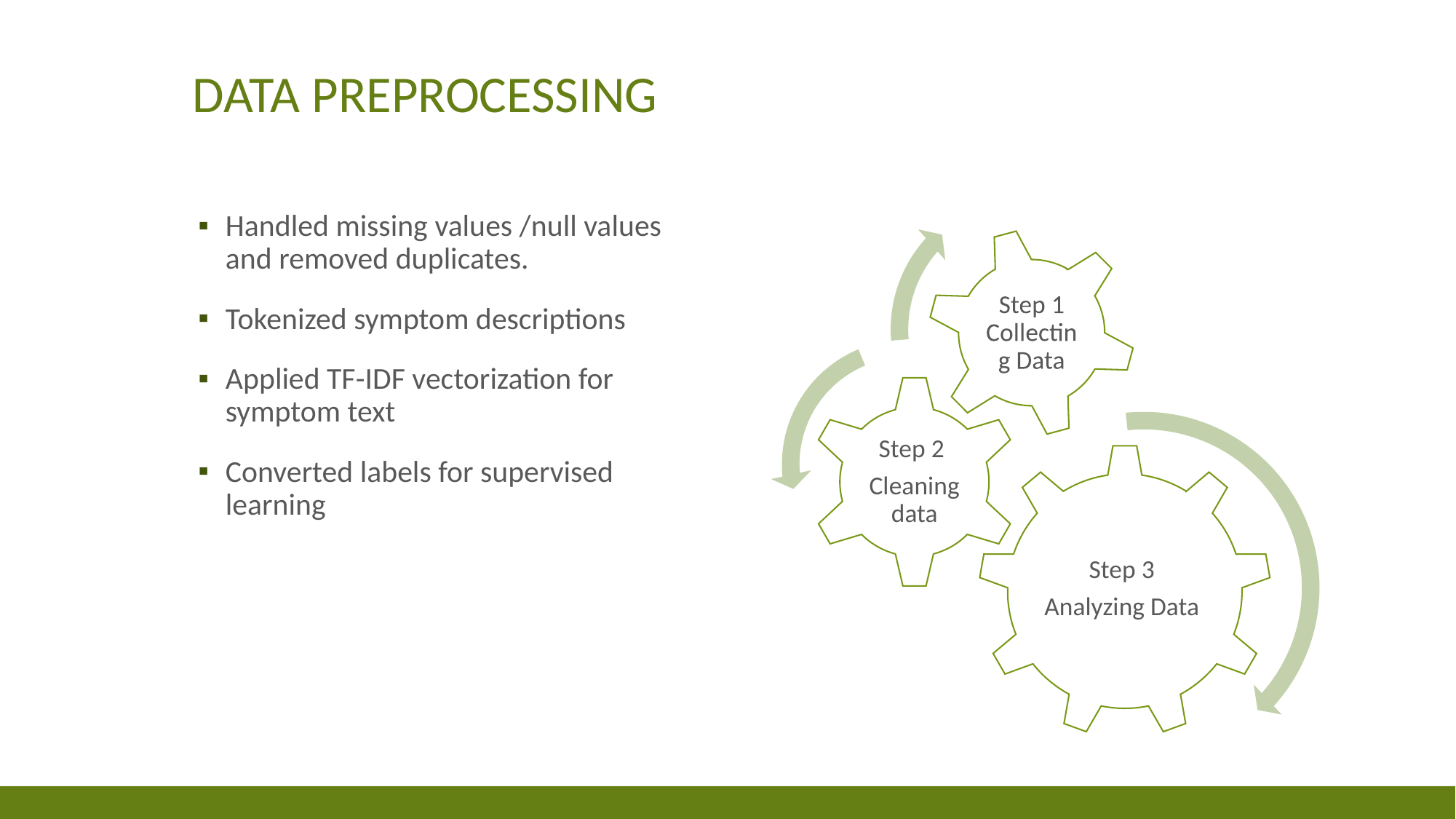

# Data Preprocessing
Handled missing values /null values and removed duplicates.
Tokenized symptom descriptions
Applied TF-IDF vectorization for symptom text
Converted labels for supervised learning

Step 3
Analyzing Data
Step 2
Cleaning data
Step 1 Collecting Data